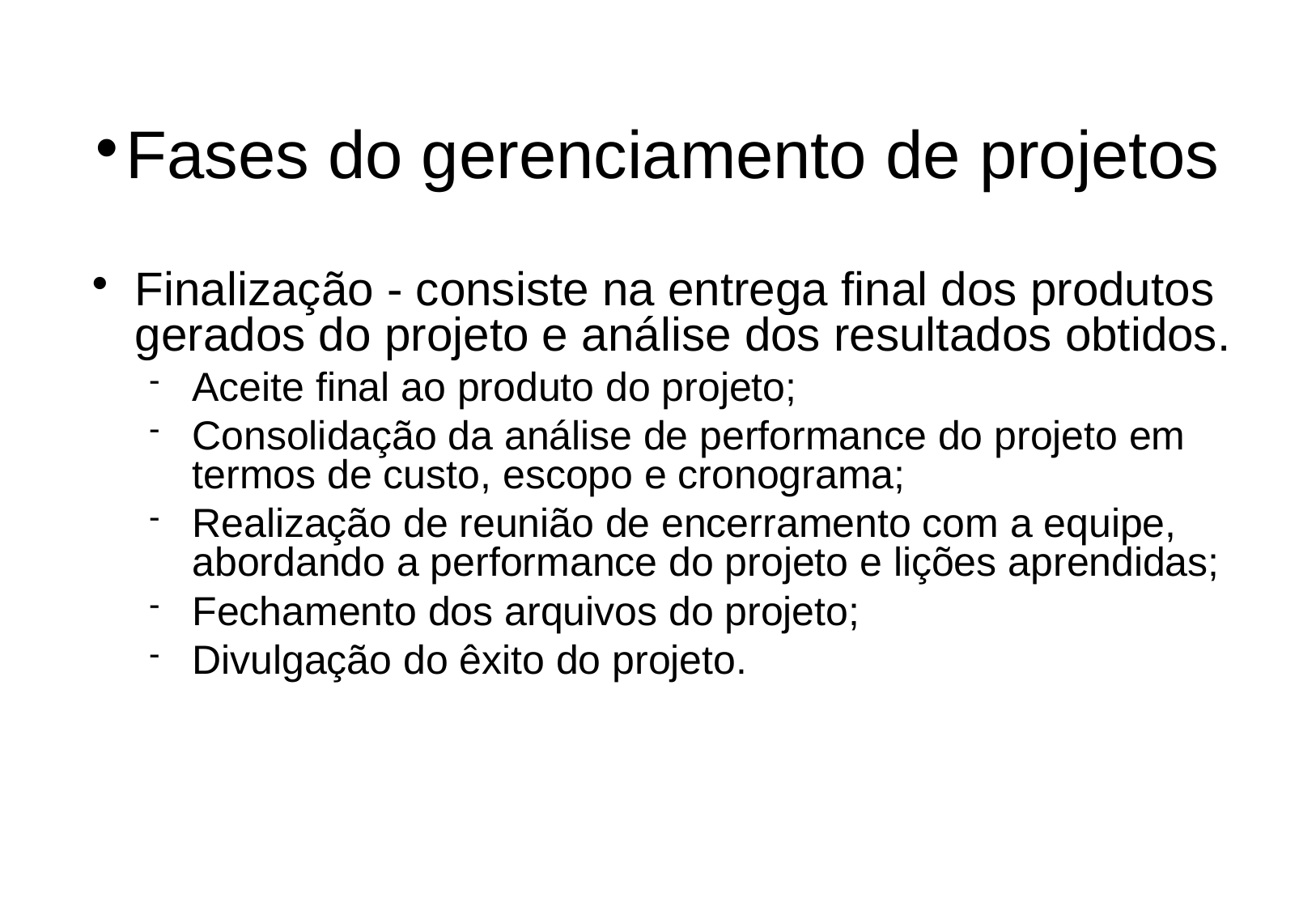

Fases do gerenciamento de projetos
Finalização - consiste na entrega final dos produtos gerados do projeto e análise dos resultados obtidos.
Aceite final ao produto do projeto;
Consolidação da análise de performance do projeto em termos de custo, escopo e cronograma;
Realização de reunião de encerramento com a equipe, abordando a performance do projeto e lições aprendidas;
Fechamento dos arquivos do projeto;
Divulgação do êxito do projeto.